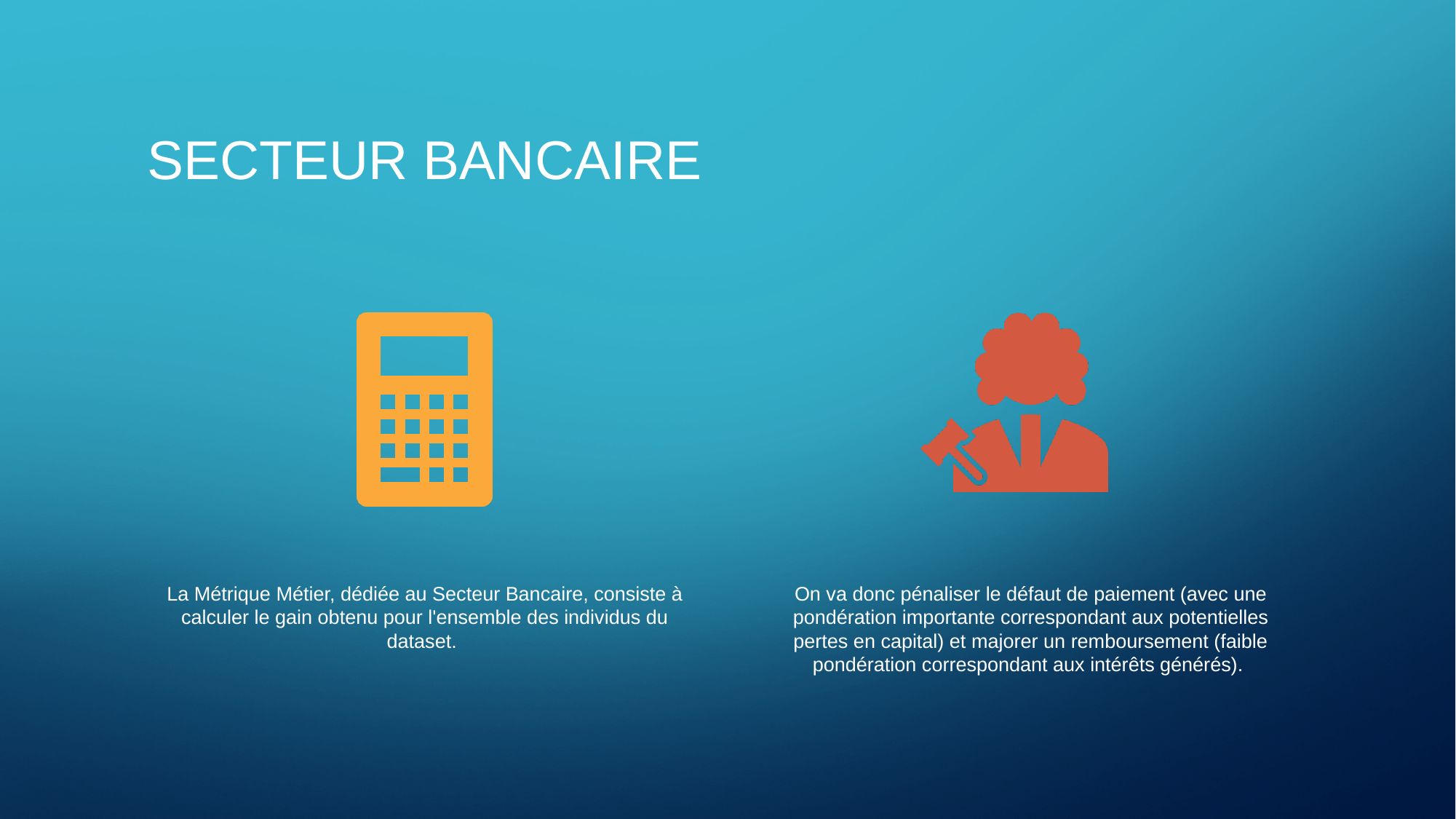

# SECTEUR BANCAIRE
La Métrique Métier, dédiée au Secteur Bancaire, consiste à calculer le gain obtenu pour l'ensemble des individus du dataset.
On va donc pénaliser le défaut de paiement (avec une pondération importante correspondant aux potentielles pertes en capital) et majorer un remboursement (faible pondération correspondant aux intérêts générés).